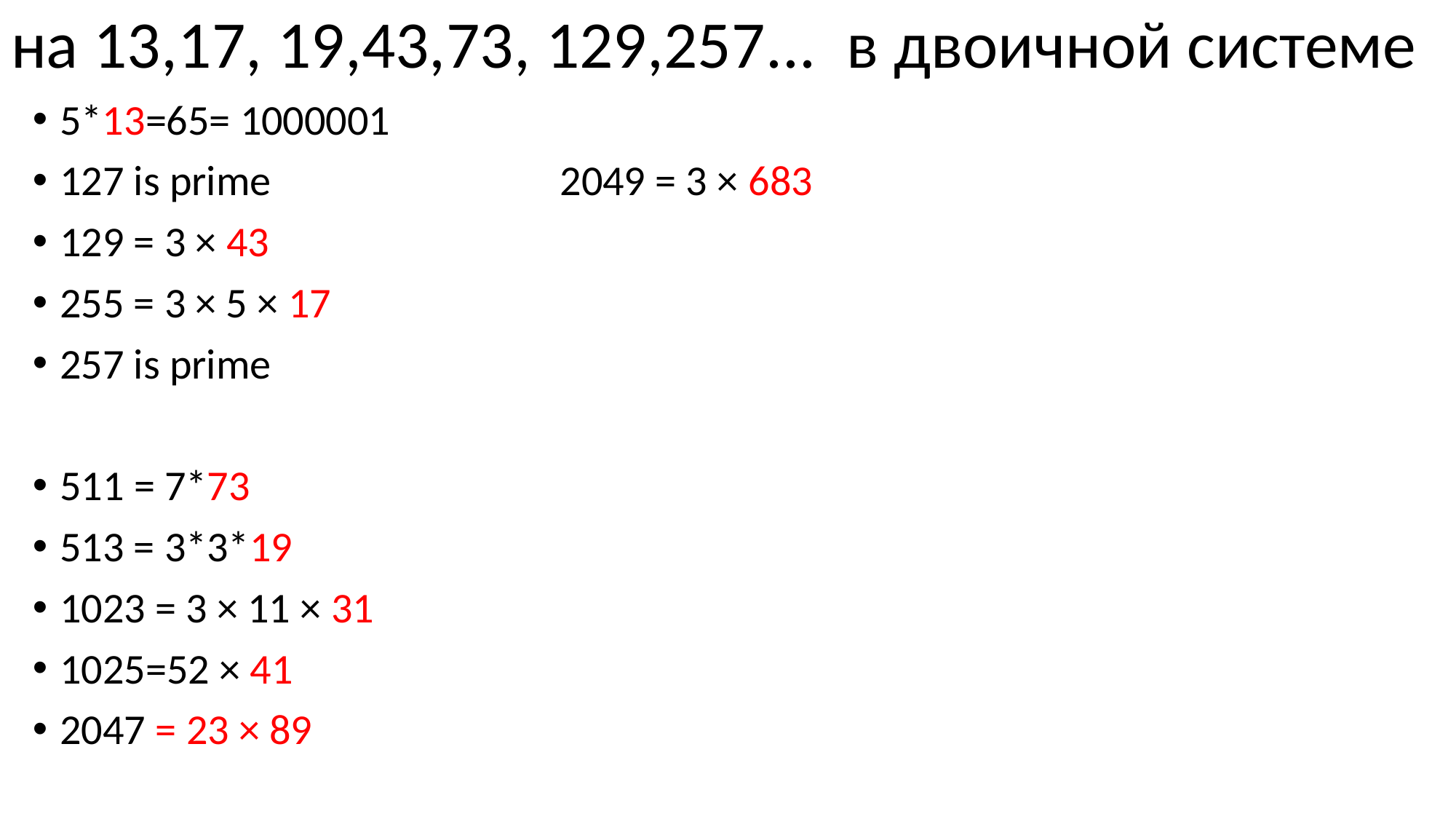

# на 13,17, 19,43,73, 129,257...  в двоичной системе
5*13=65= 1000001
127 is prime                              2049 = 3 × 683
129 = 3 × 43
255 = 3 × 5 × 17
257 is prime

511 = 7*73
513 = 3*3*19
1023 = 3 × 11 × 31
1025=52 × 41
2047 = 23 × 89